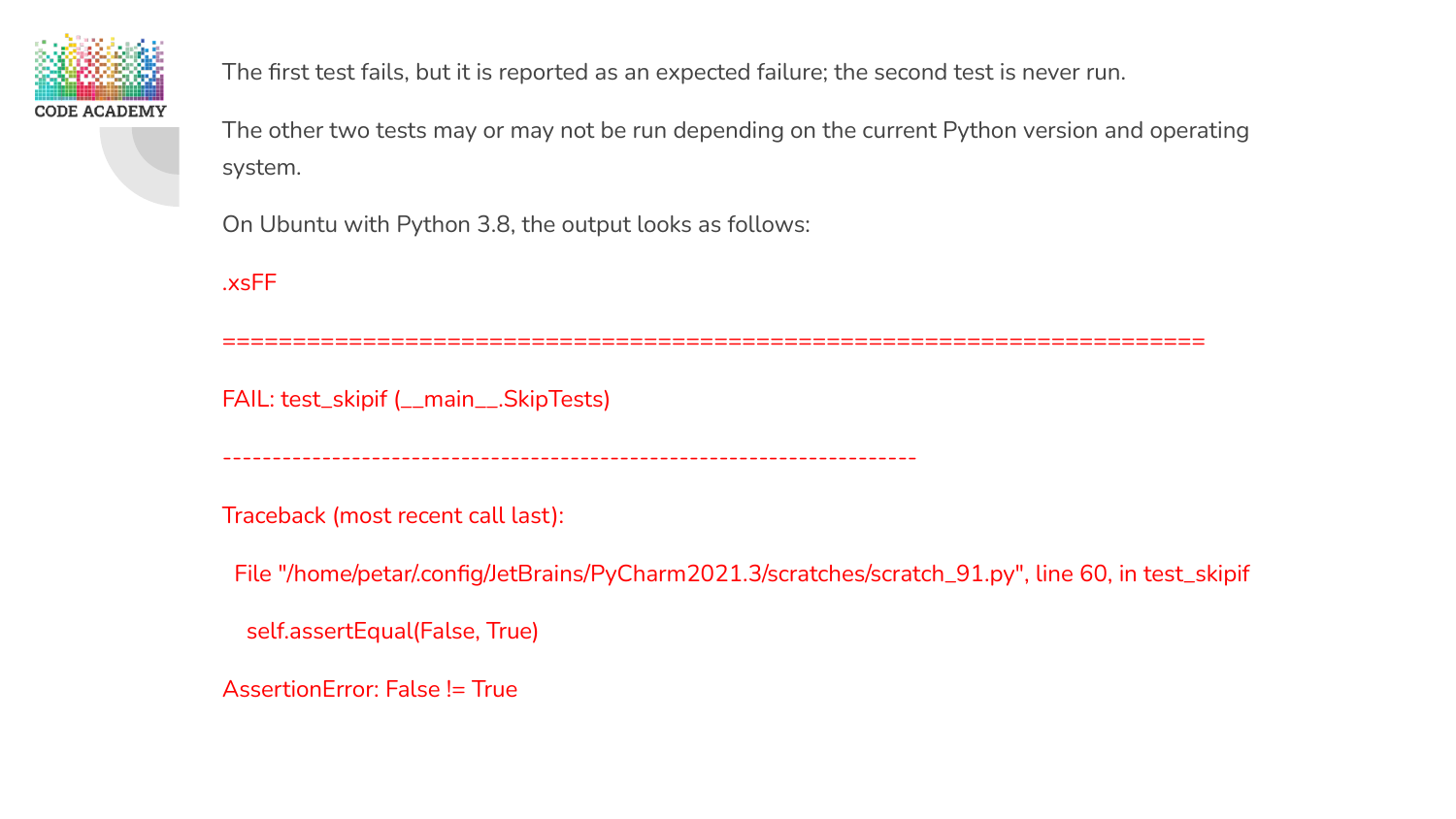

The first test fails, but it is reported as an expected failure; the second test is never run.
The other two tests may or may not be run depending on the current Python version and operating system.
On Ubuntu with Python 3.8, the output looks as follows:
.xsFF
======================================================================
FAIL: test_skipif (__main__.SkipTests)
----------------------------------------------------------------------
Traceback (most recent call last):
  File "/home/petar/.config/JetBrains/PyCharm2021.3/scratches/scratch_91.py", line 60, in test_skipif
    self.assertEqual(False, True)
AssertionError: False != True